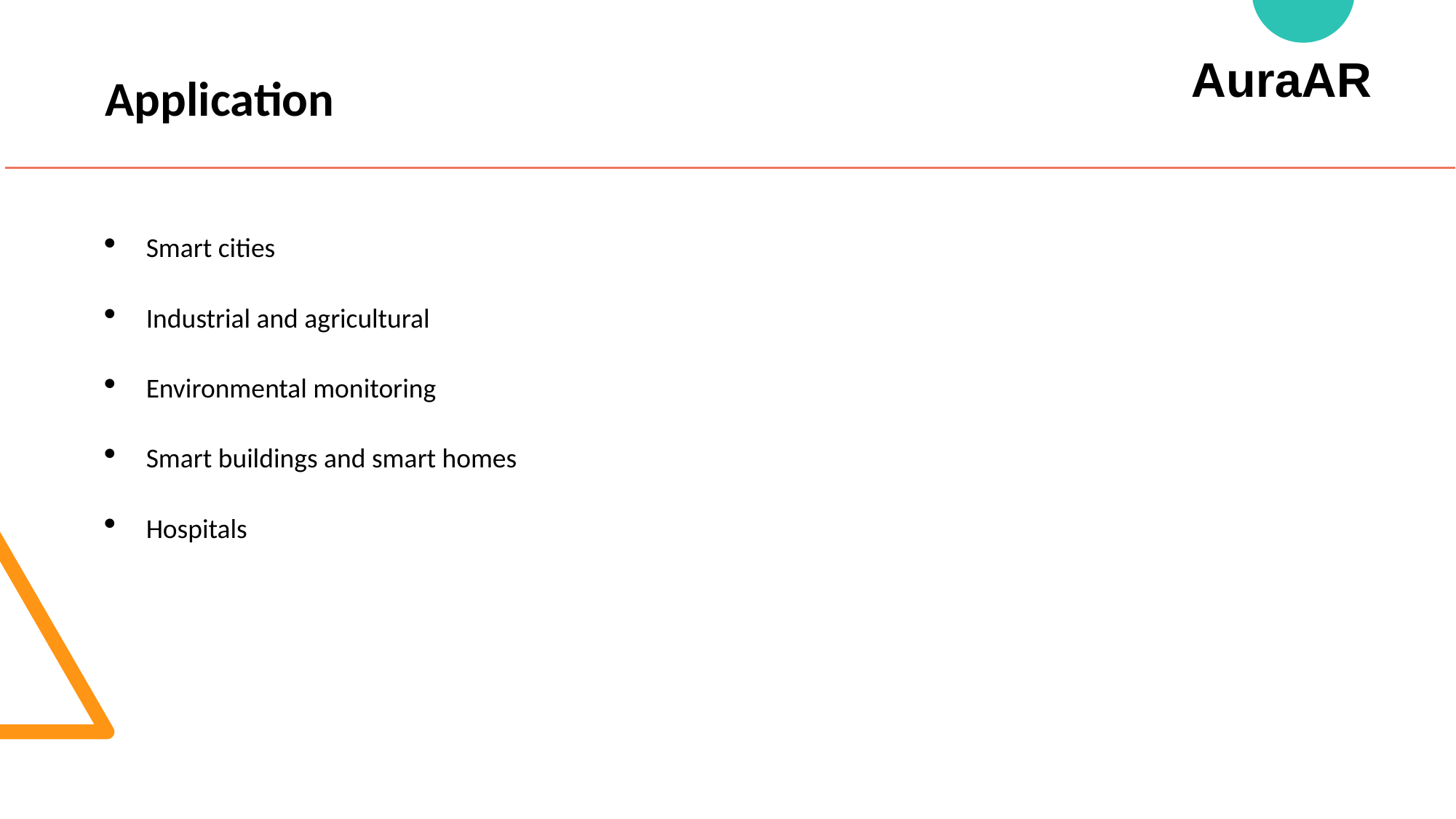

AuraAR
Application
Smart cities

Industrial and agricultural

Environmental monitoring

Smart buildings and smart homes

Hospitals